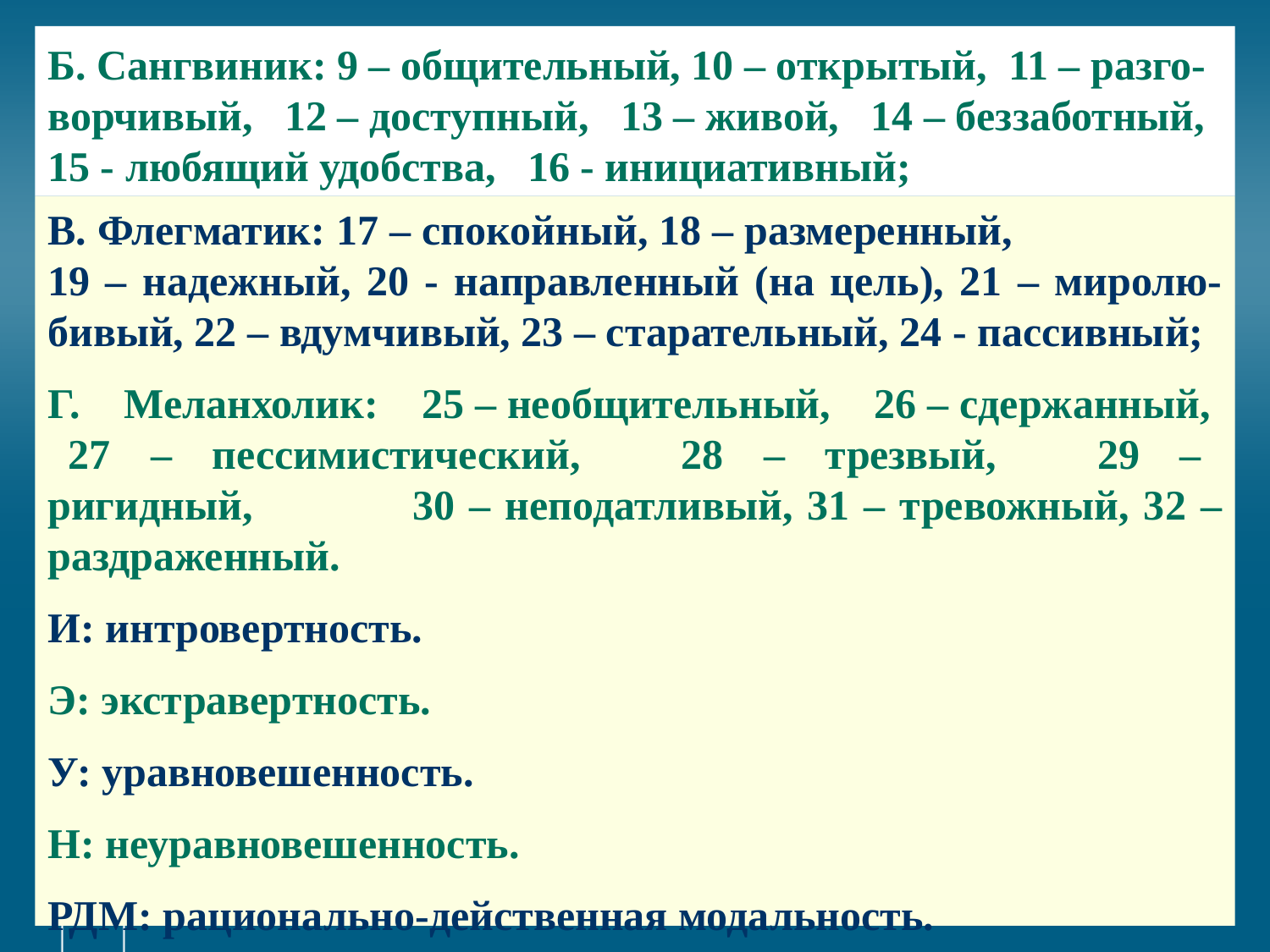

# Б. Сангвиник: 9 – общительный, 10 – открытый,  11 – разго-ворчивый,   12 – доступный,   13 – живой,   14 – беззаботный, 15 - любящий удобства,   16 - инициативный;
В. Флегматик: 17 – спокойный, 18 – размеренный,                    19 – надежный, 20 - направленный (на цель), 21 – миролю-бивый, 22 – вдумчивый, 23 – старательный, 24 - пассивный;
Г.    Меланхолик:    25 – необщительный,    26 – сдержанный,   27  –  пессимистический,     28  –  трезвый,     29  –  ригидный,           30 – неподатливый, 31 – тревожный, 32 – раздраженный.
И: интровертность.
Э: экстравертность.
У: уравновешенность.
Н: неуравновешенность.
РДМ: рационально-действенная модальность.